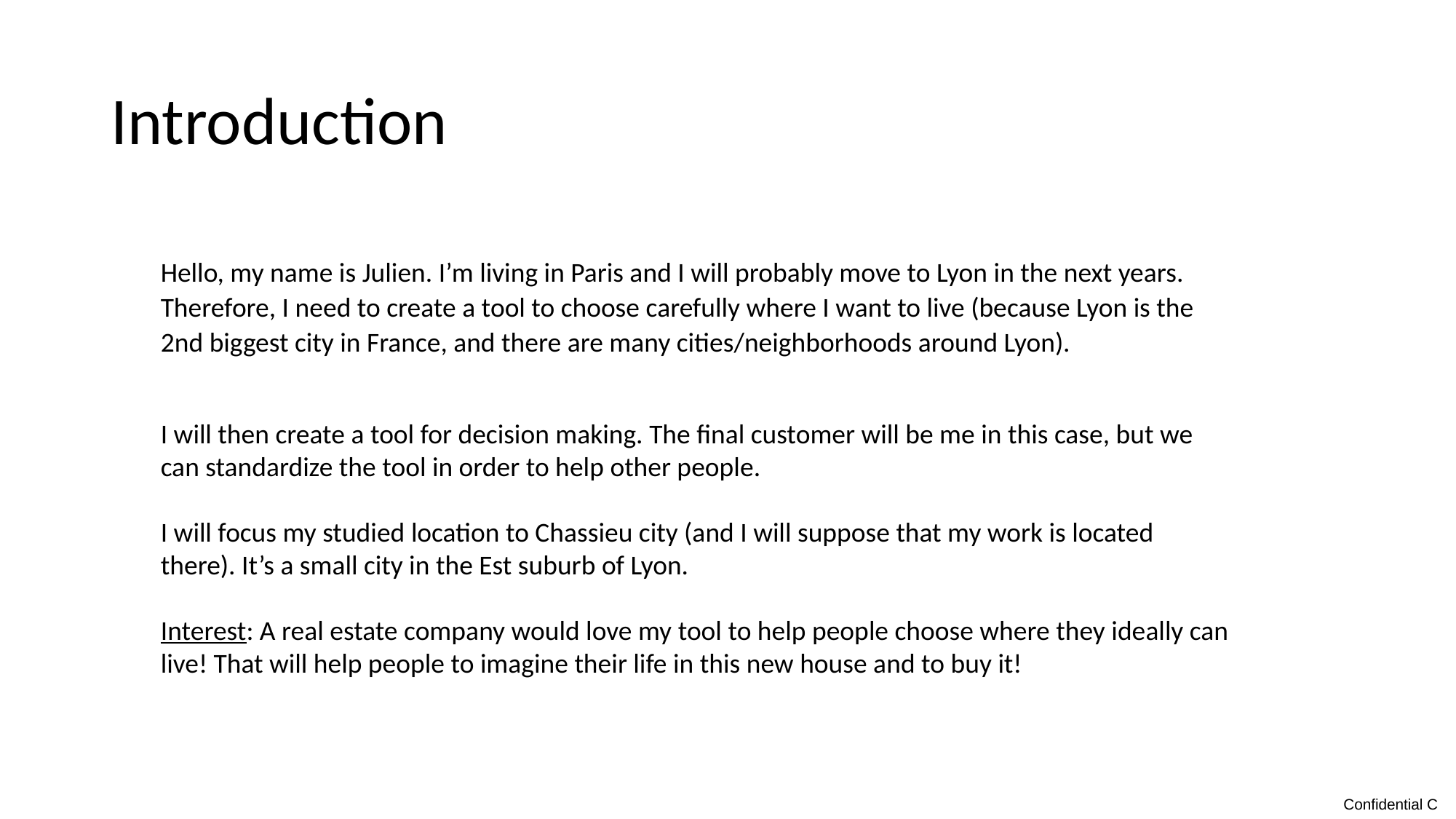

# Introduction

Hello, my name is Julien. I’m living in Paris and I will probably move to Lyon in the next years. Therefore, I need to create a tool to choose carefully where I want to live (because Lyon is the 2nd biggest city in France, and there are many cities/neighborhoods around Lyon).

I will then create a tool for decision making. The final customer will be me in this case, but we can standardize the tool in order to help other people.

I will focus my studied location to Chassieu city (and I will suppose that my work is located there). It’s a small city in the Est suburb of Lyon.

Interest: A real estate company would love my tool to help people choose where they ideally can live! That will help people to imagine their life in this new house and to buy it!